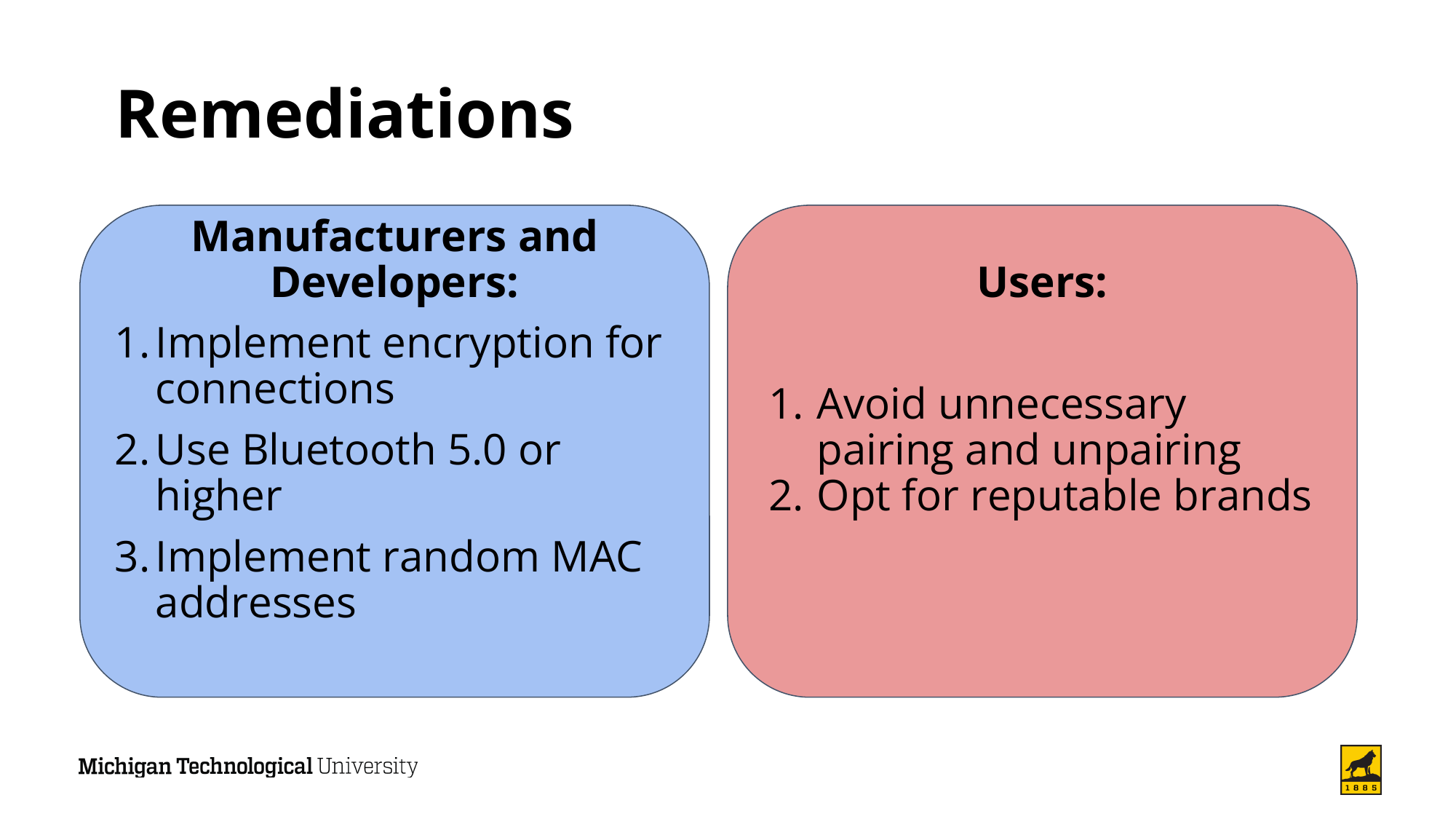

# Remediations
Manufacturers and Developers:
Implement encryption for connections
Use Bluetooth 5.0 or higher
Implement random MAC addresses

Users:

Avoid unnecessary pairing and unpairing
Opt for reputable brands